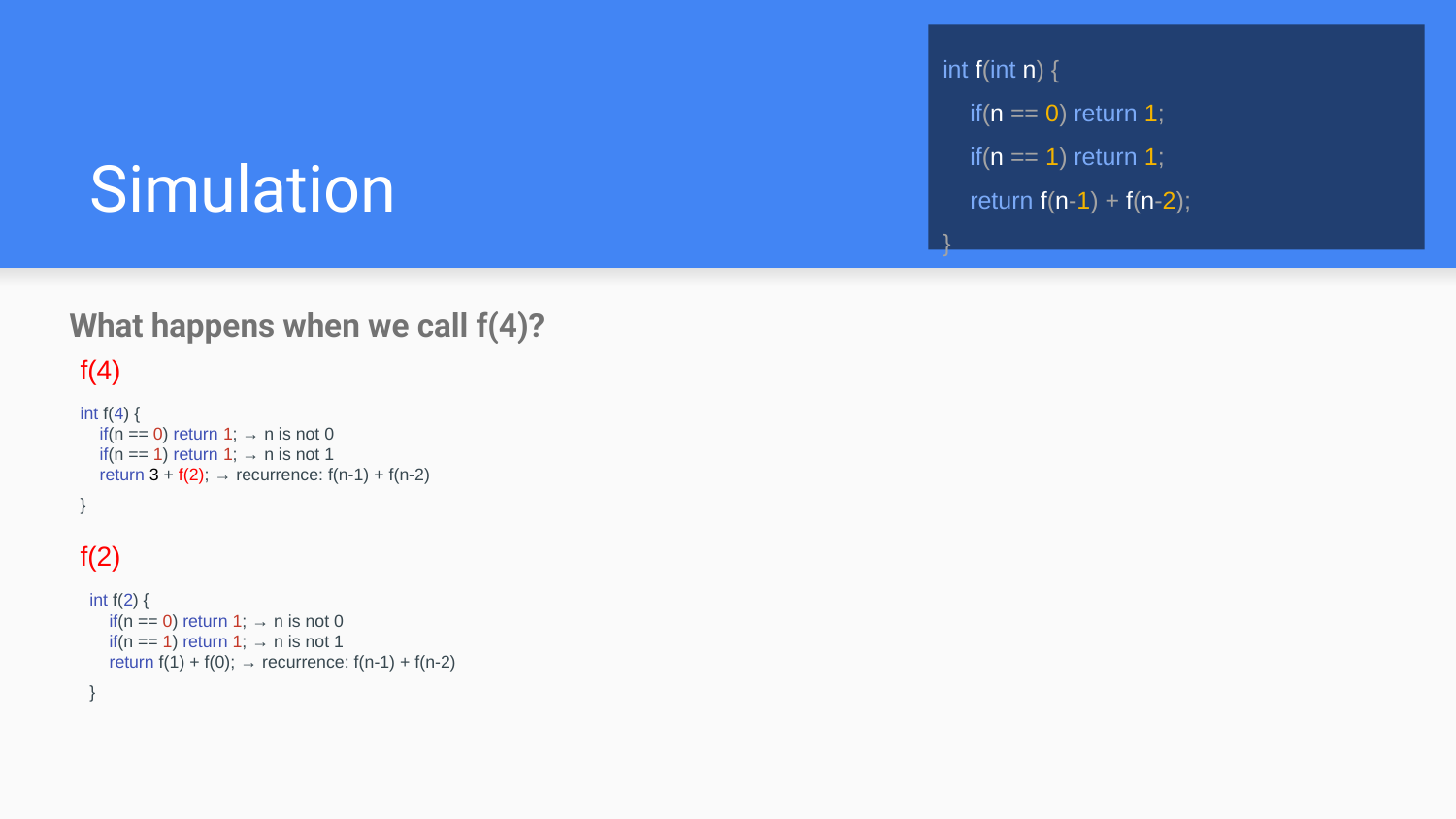

int f(int n) {
    if(n == 0) return 1;
    if(n == 1) return 1;
    return f(n-1) + f(n-2);
}

# Simulation
What happens when we call f(4)?
f(4)
int f(4) {
    if(n == 0) return 1; → n is not 0
    if(n == 1) return 1; → n is not 1
    return 3 + f(2); → recurrence: f(n-1) + f(n-2)
}

f(2)
int f(2) {
    if(n == 0) return 1; → n is not 0
    if(n == 1) return 1; → n is not 1
    return f(1) + f(0); → recurrence: f(n-1) + f(n-2)
}